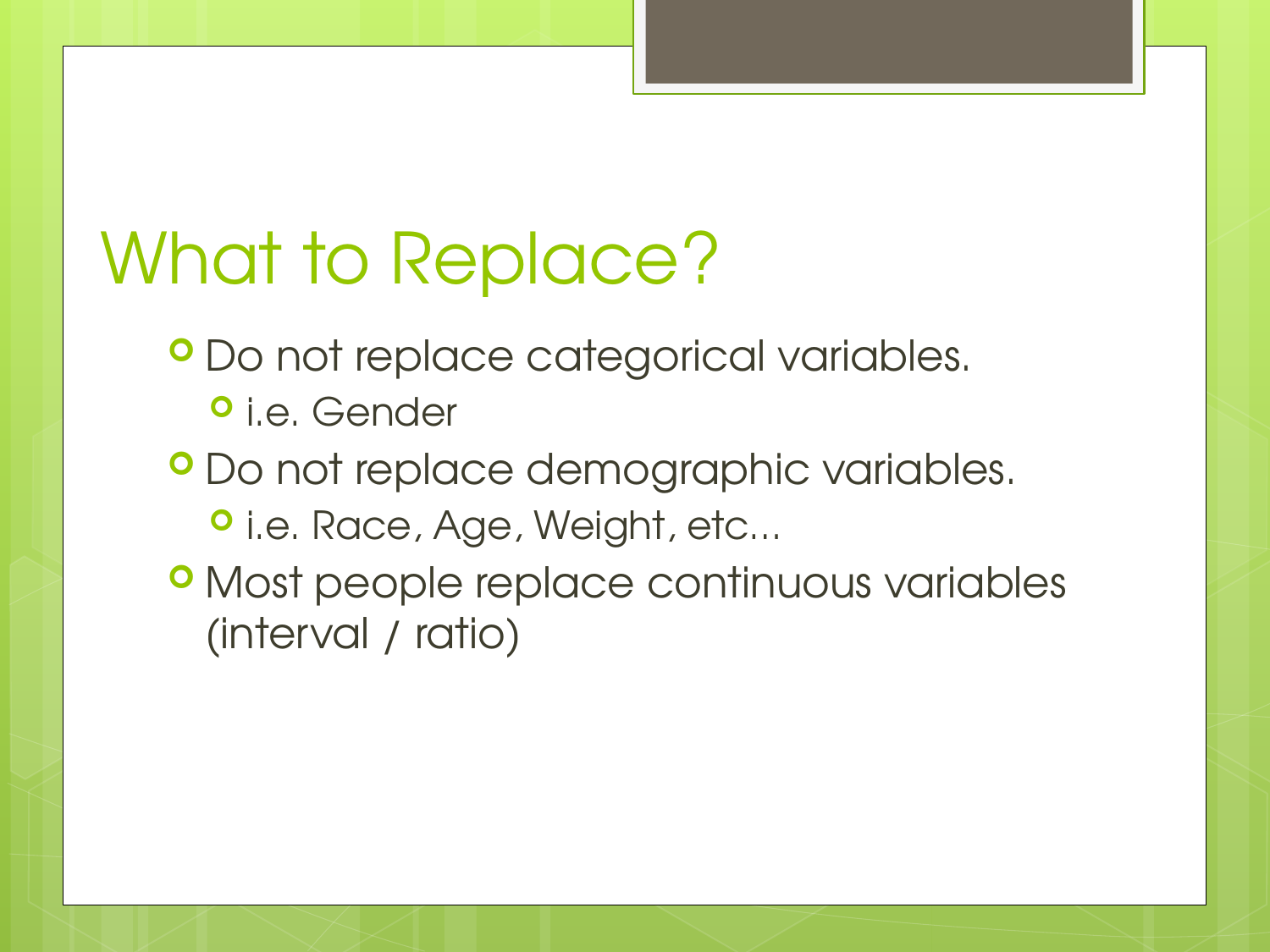

# What to Replace?
Do not replace categorical variables.
i.e. Gender
Do not replace demographic variables.
i.e. Race, Age, Weight, etc…
Most people replace continuous variables (interval / ratio)